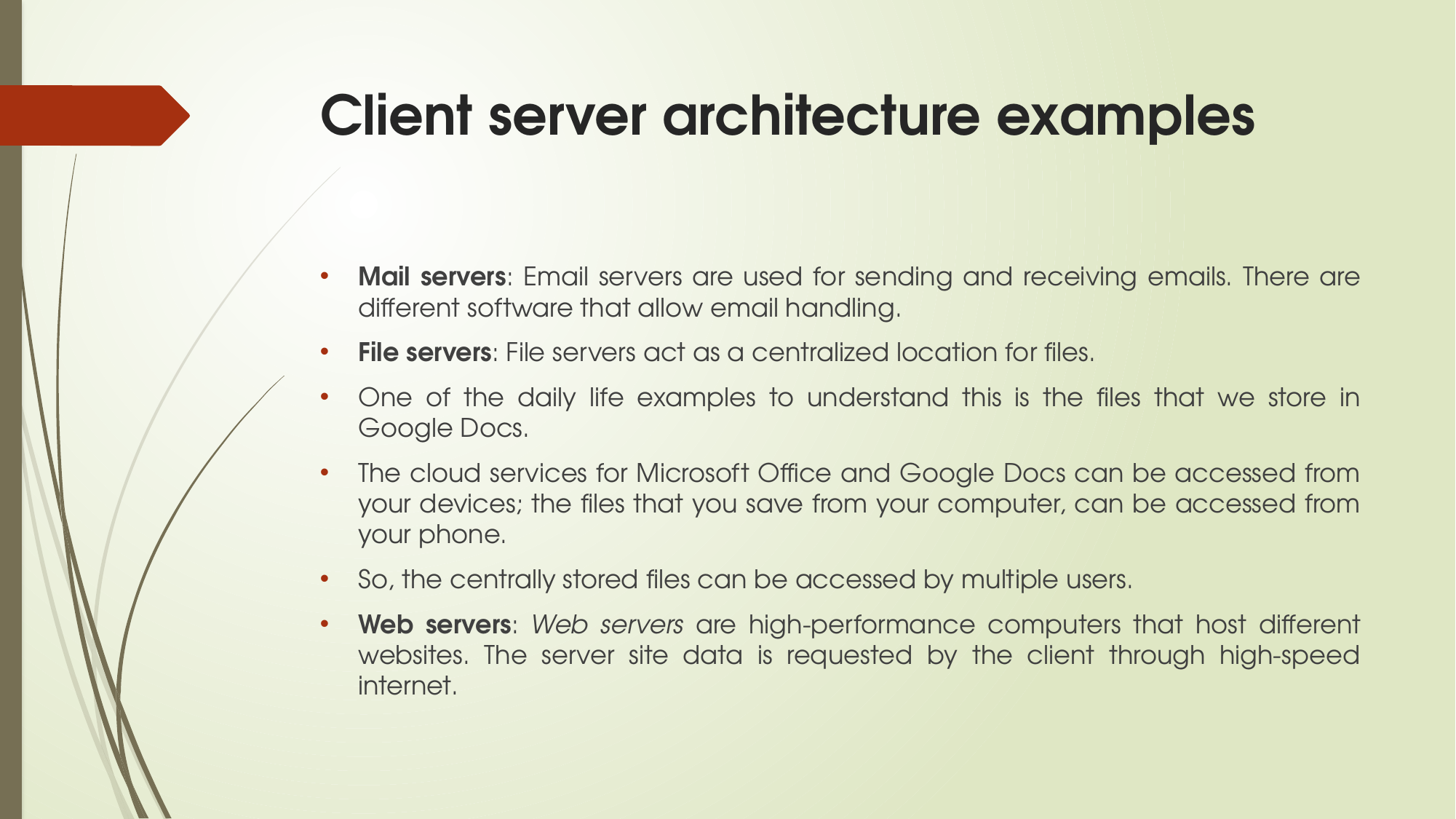

# Client server architecture examples
Mail servers: Email servers are used for sending and receiving emails. There are different software that allow email handling.
File servers: File servers act as a centralized location for files.
One of the daily life examples to understand this is the files that we store in Google Docs.
The cloud services for Microsoft Office and Google Docs can be accessed from your devices; the files that you save from your computer, can be accessed from your phone.
So, the centrally stored files can be accessed by multiple users.
Web servers: Web servers are high-performance computers that host different websites. The server site data is requested by the client through high-speed internet.